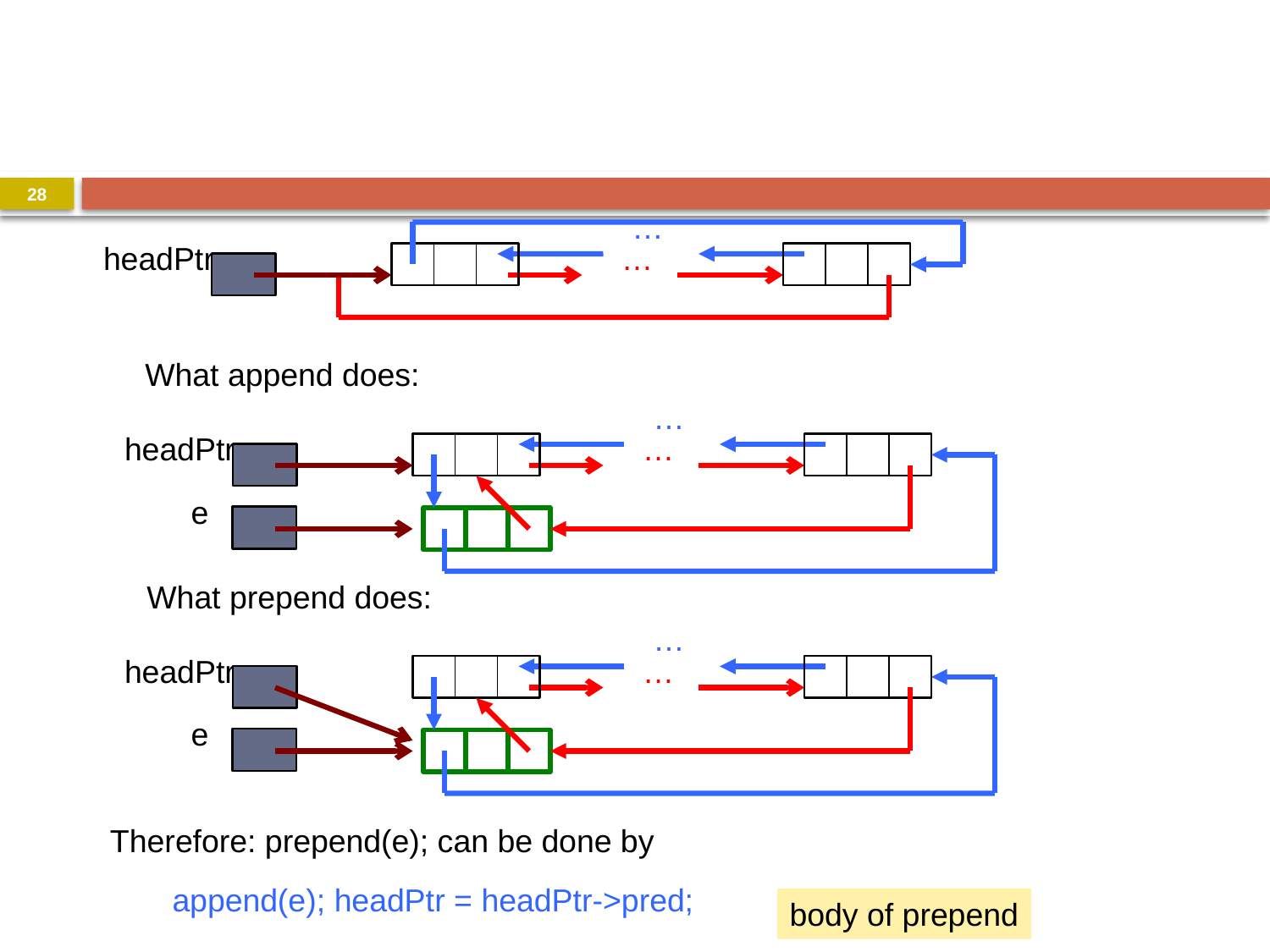

28
…
…

headPtr

What append does:
…
…

headPtr

e

What prepend does:
…
…

headPtr

e

Therefore: prepend(e); can be done by
       append(e); headPtr = headPtr->pred;
body of prepend